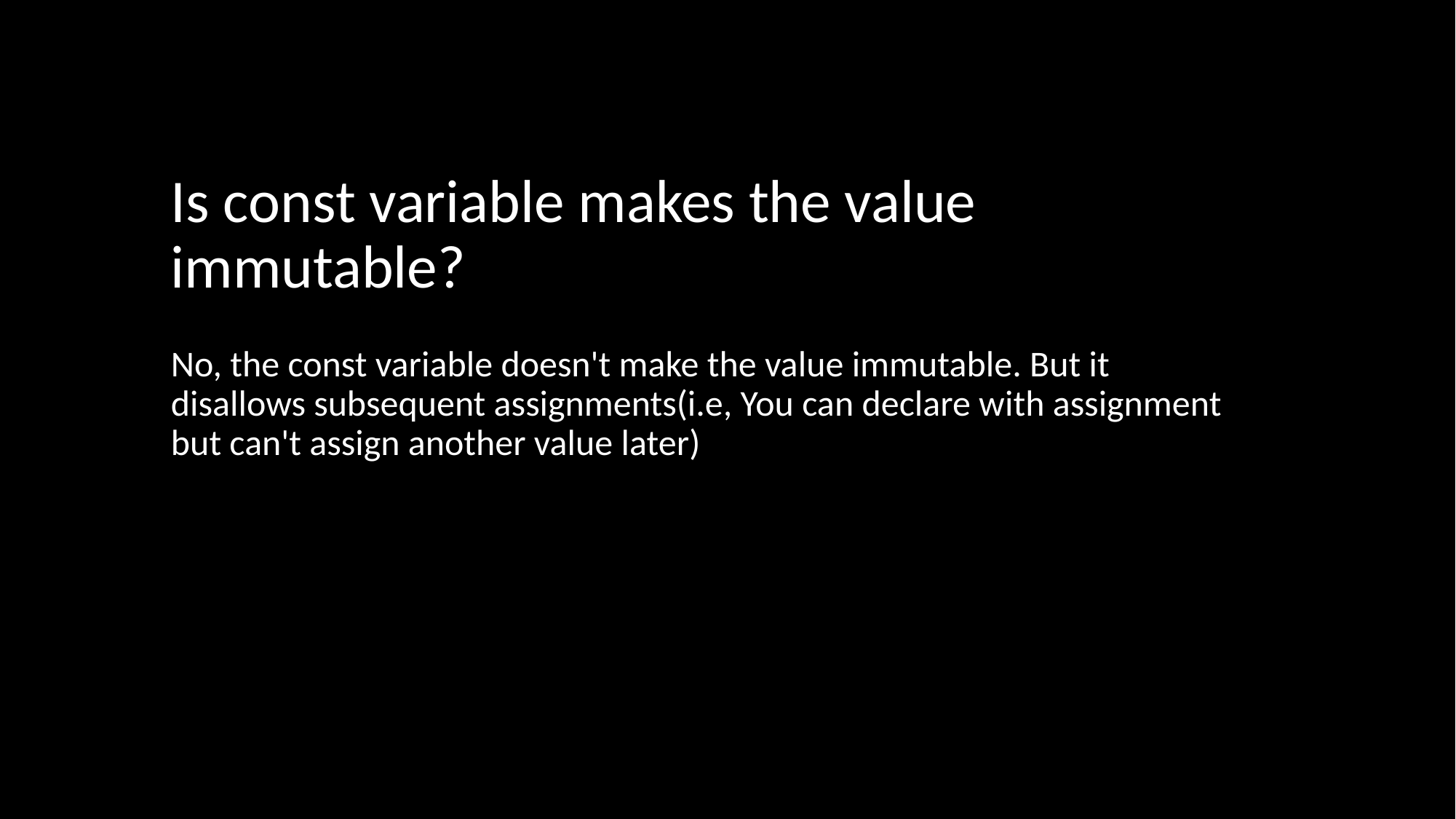

# Is const variable makes the value immutable?
No, the const variable doesn't make the value immutable. But it disallows subsequent assignments(i.e, You can declare with assignment but can't assign another value later)